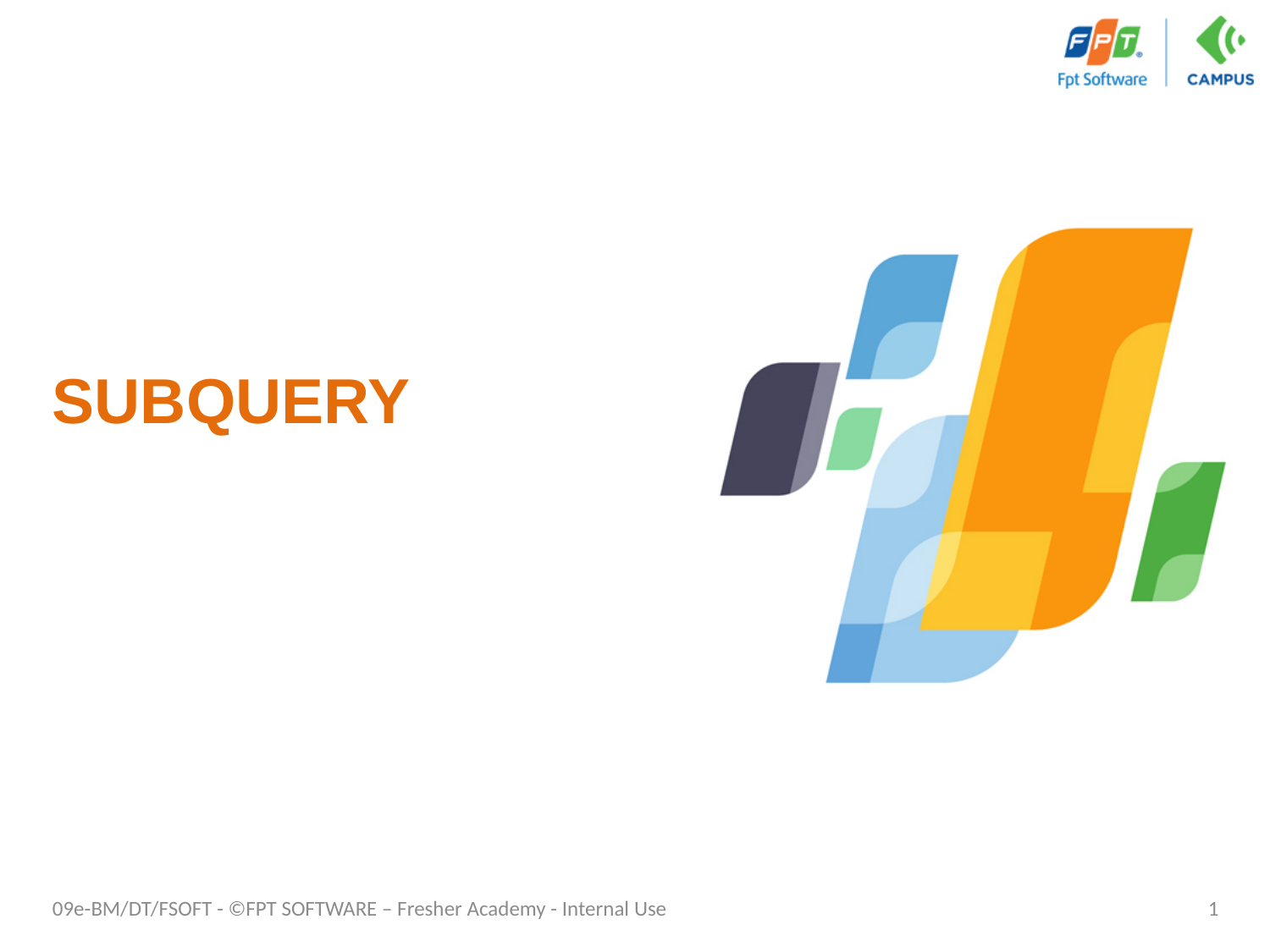

# SUBQUERY

09e-BM/DT/FSOFT - ©FPT SOFTWARE – Fresher Academy - Internal Use
1